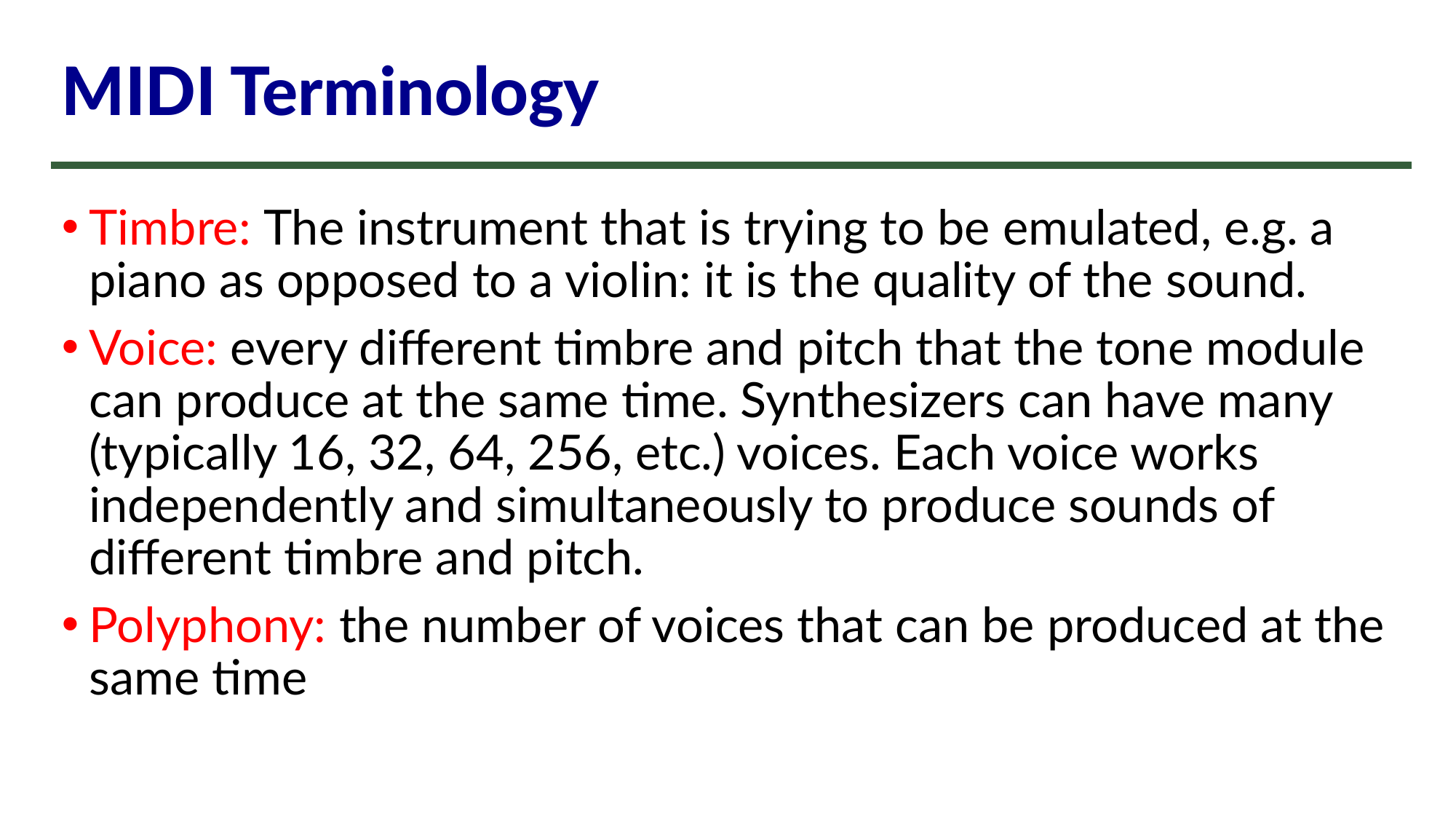

# MIDI Terminology
Timbre: The instrument that is trying to be emulated, e.g. a piano as opposed to a violin: it is the quality of the sound.
Voice: every different timbre and pitch that the tone module can produce at the same time. Synthesizers can have many (typically 16, 32, 64, 256, etc.) voices. Each voice works independently and simultaneously to produce sounds of different timbre and pitch.
Polyphony: the number of voices that can be produced at the same time